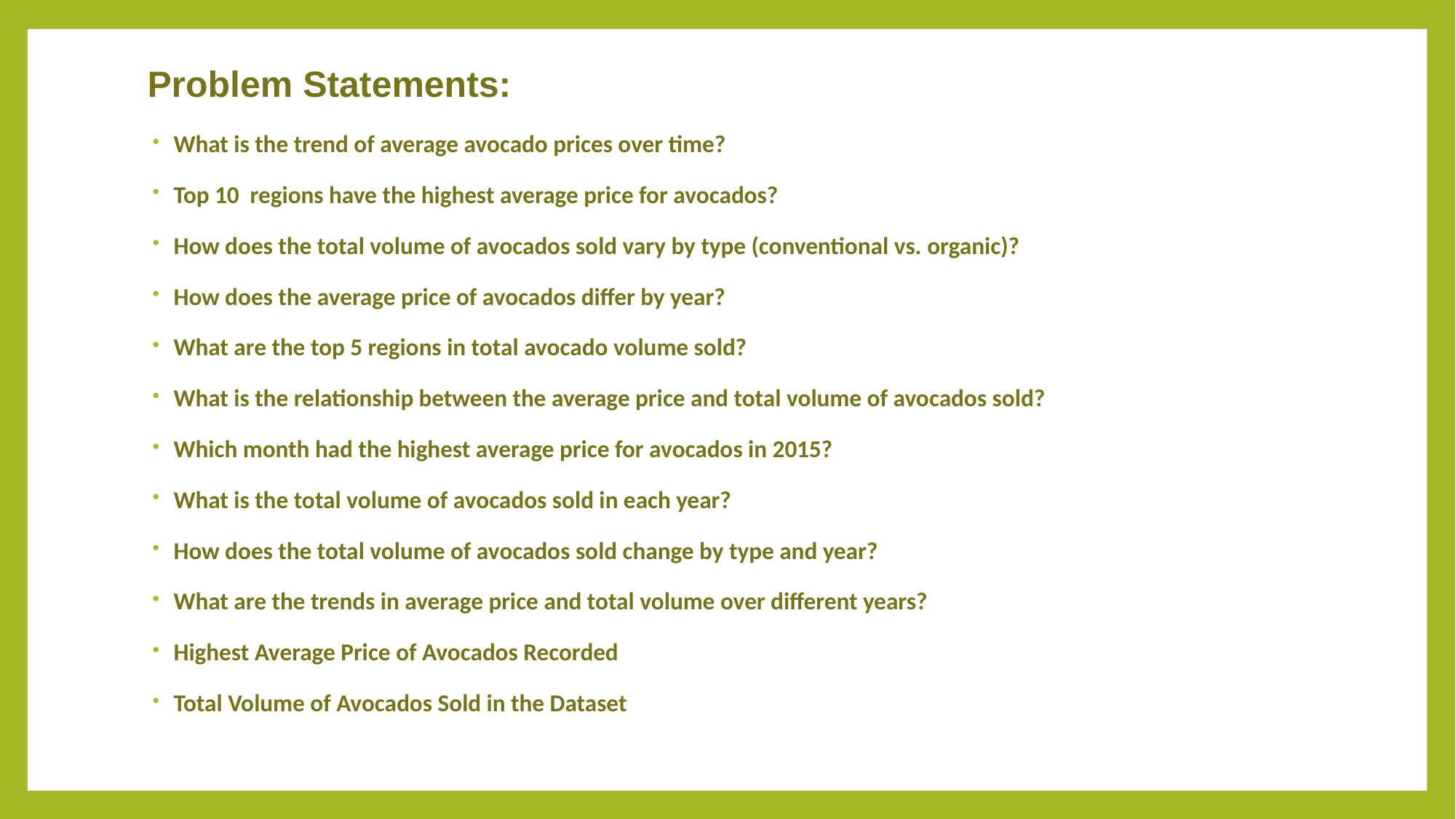

# Problem Statements:
What is the trend of average avocado prices over time?
Top 10  regions have the highest average price for avocados?
How does the total volume of avocados sold vary by type (conventional vs. organic)?
How does the average price of avocados differ by year?
What are the top 5 regions in total avocado volume sold?
What is the relationship between the average price and total volume of avocados sold?
Which month had the highest average price for avocados in 2015?
What is the total volume of avocados sold in each year?
How does the total volume of avocados sold change by type and year?
What are the trends in average price and total volume over different years?
Highest Average Price of Avocados Recorded
Total Volume of Avocados Sold in the Dataset